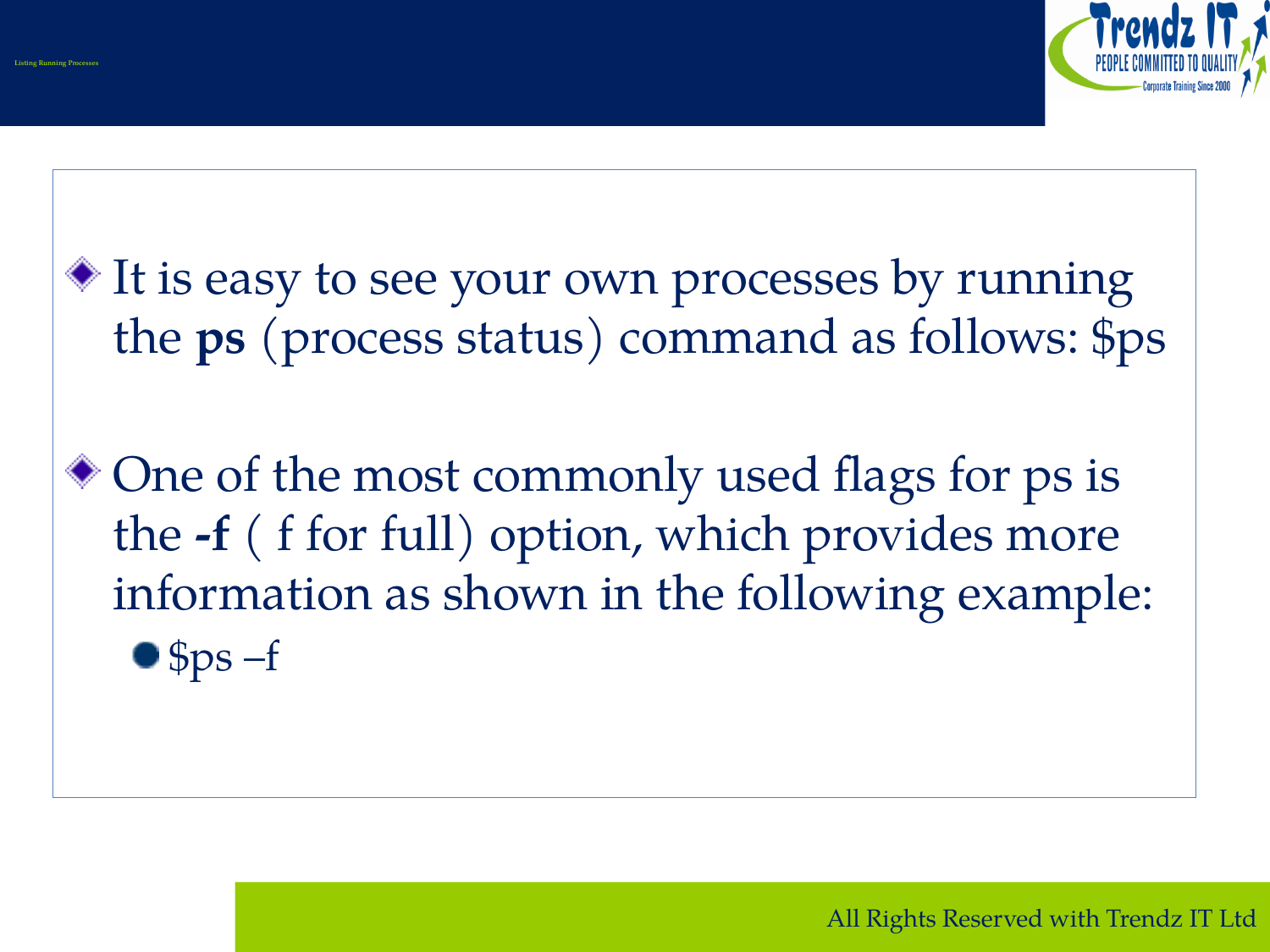

# Listing Running Processes

It is easy to see your own processes by running the ps (process status) command as follows: $ps

One of the most commonly used flags for ps is the -f ( f for full) option, which provides more information as shown in the following example:
$ps –f

All Rights Reserved with Trendz IT Ltd